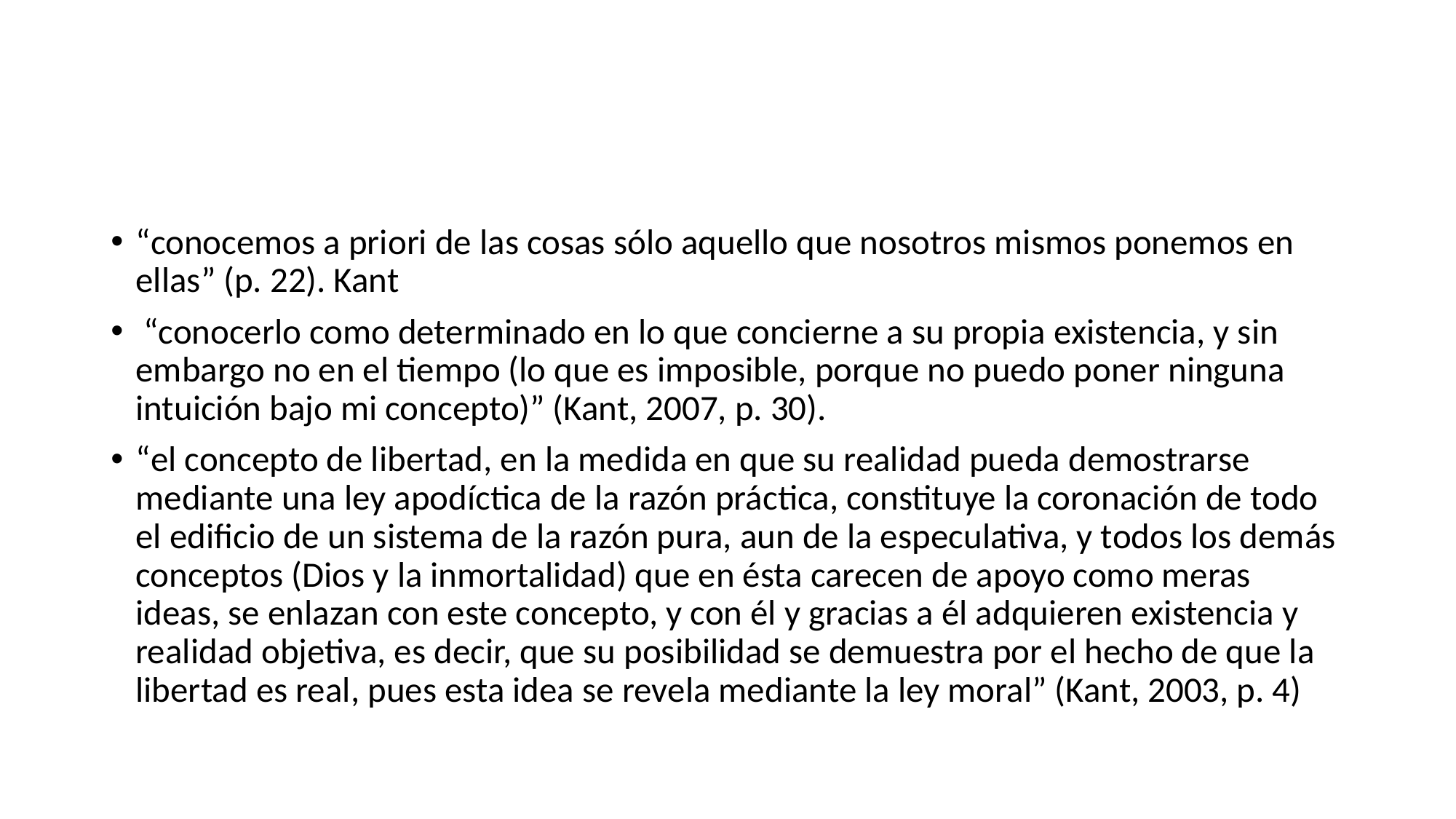

“conocemos a priori de las cosas sólo aquello que nosotros mismos ponemos en ellas” (p. 22). Kant
 “conocerlo como determinado en lo que concierne a su propia existencia, y sin embargo no en el tiempo (lo que es imposible, porque no puedo poner ninguna intuición bajo mi concepto)” (Kant, 2007, p. 30).
“el concepto de libertad, en la medida en que su realidad pueda demostrarse mediante una ley apodíctica de la razón práctica, constituye la coronación de todo el edificio de un sistema de la razón pura, aun de la especulativa, y todos los demás conceptos (Dios y la inmortalidad) que en ésta carecen de apoyo como meras ideas, se enlazan con este concepto, y con él y gracias a él adquieren existencia y realidad objetiva, es decir, que su posibilidad se demuestra por el hecho de que la libertad es real, pues esta idea se revela mediante la ley moral” (Kant, 2003, p. 4)